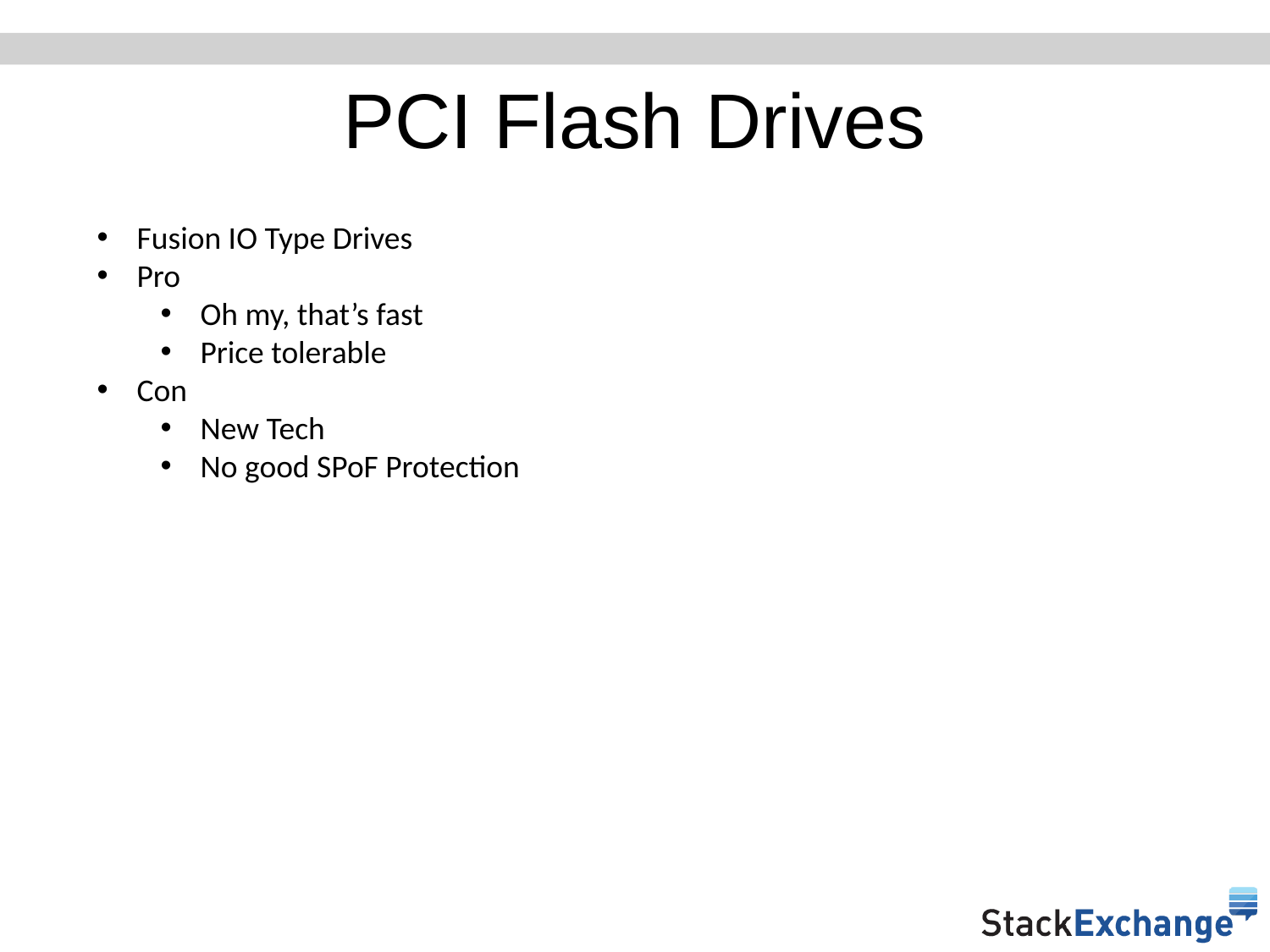

# PCI Flash Drives
Fusion IO Type Drives
Pro
Oh my, that’s fast
Price tolerable
Con
New Tech
No good SPoF Protection